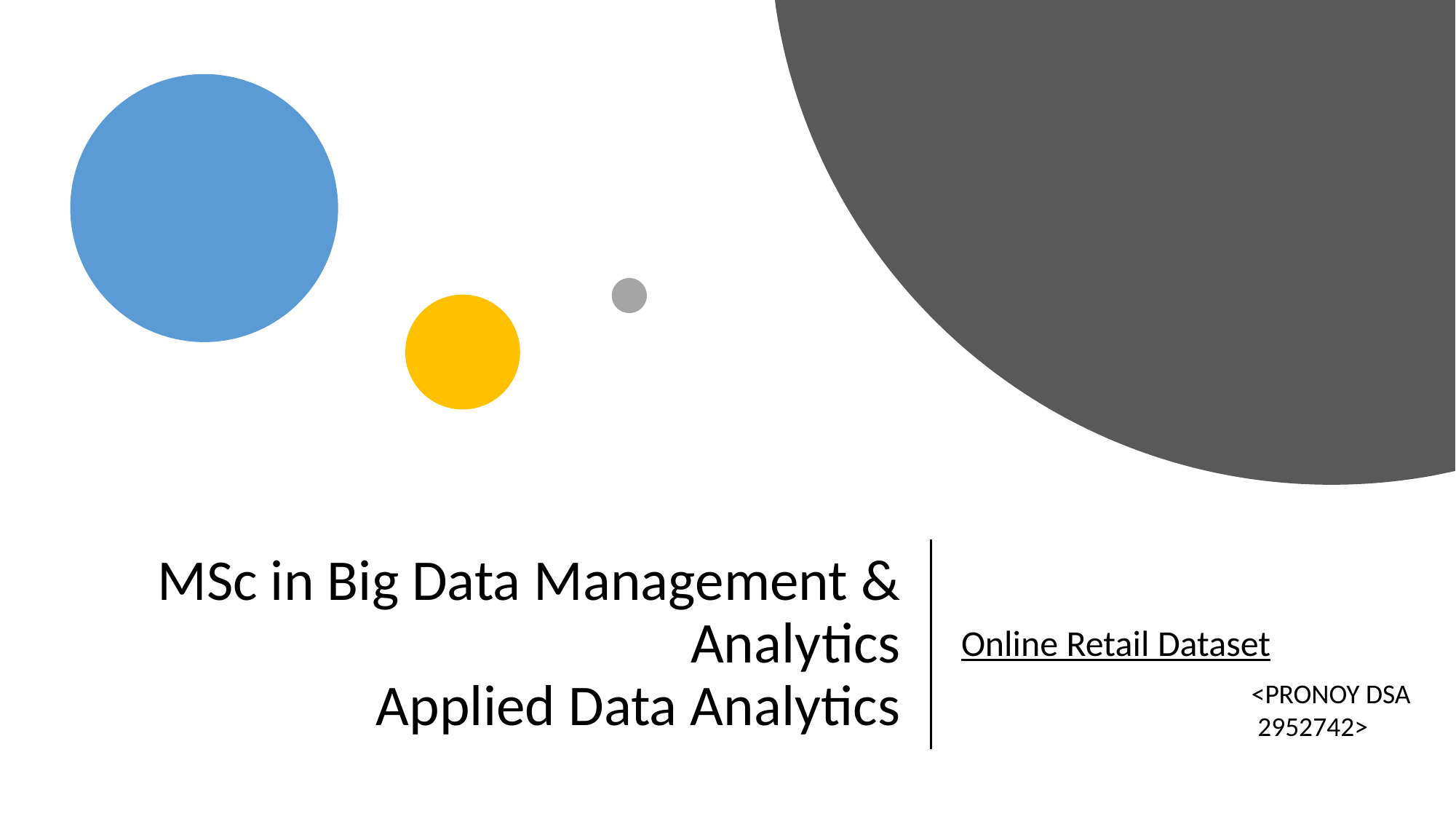

# MSc in Big Data Management & Analytics Applied Data Analytics
Online Retail Dataset
<PRONOY DSA
 2952742>